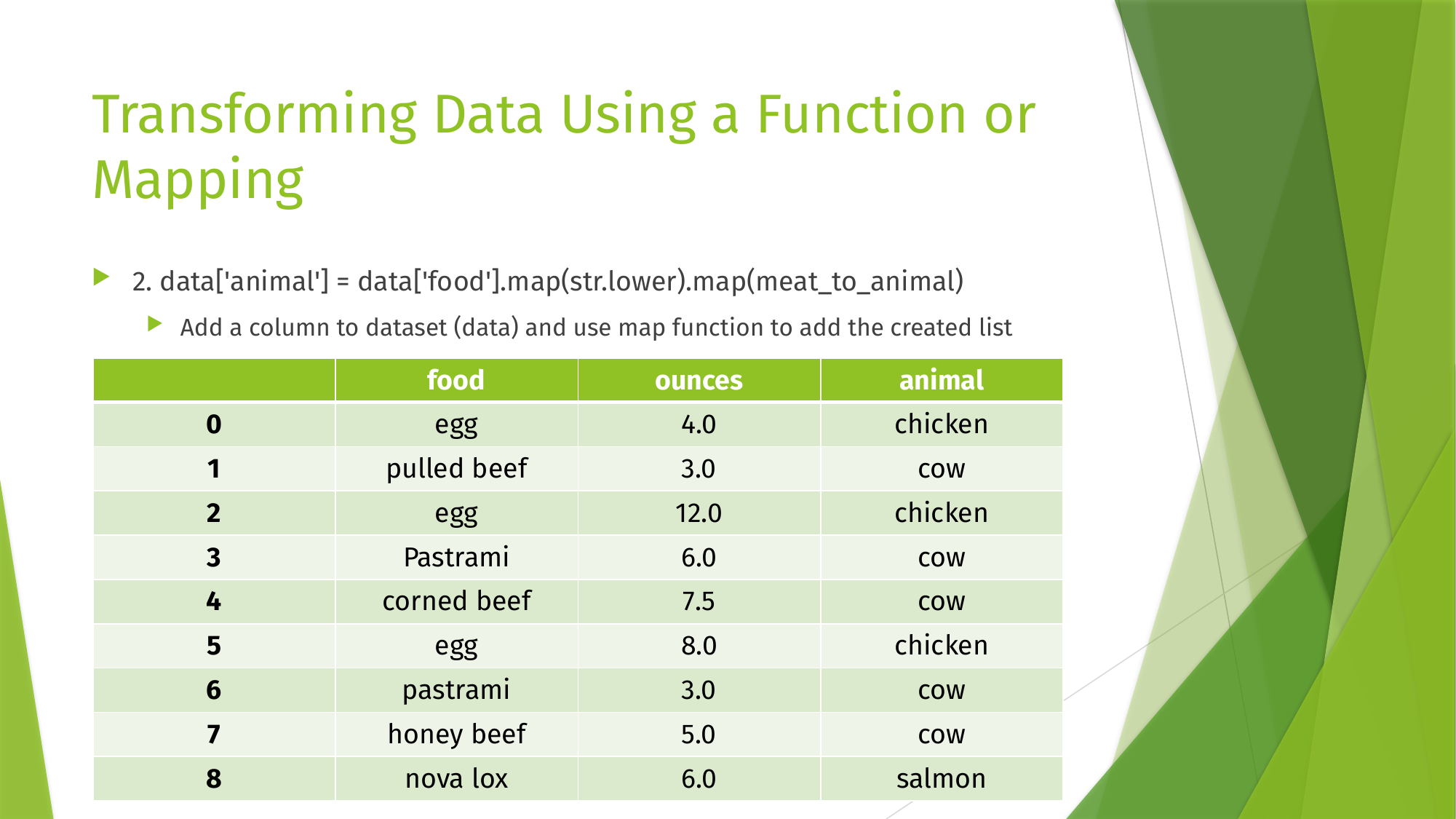

# Transforming Data Using a Function or Mapping
2. data['animal'] = data['food'].map(str.lower).map(meat_to_animal)
Add a column to dataset (data) and use map function to add the created list
|  | food | ounces | animal |
| --- | --- | --- | --- |
| 0 | egg | 4.0 | chicken |
| 1 | pulled beef | 3.0 | cow |
| 2 | egg | 12.0 | chicken |
| 3 | Pastrami | 6.0 | cow |
| 4 | corned beef | 7.5 | cow |
| 5 | egg | 8.0 | chicken |
| 6 | pastrami | 3.0 | cow |
| 7 | honey beef | 5.0 | cow |
| 8 | nova lox | 6.0 | salmon |